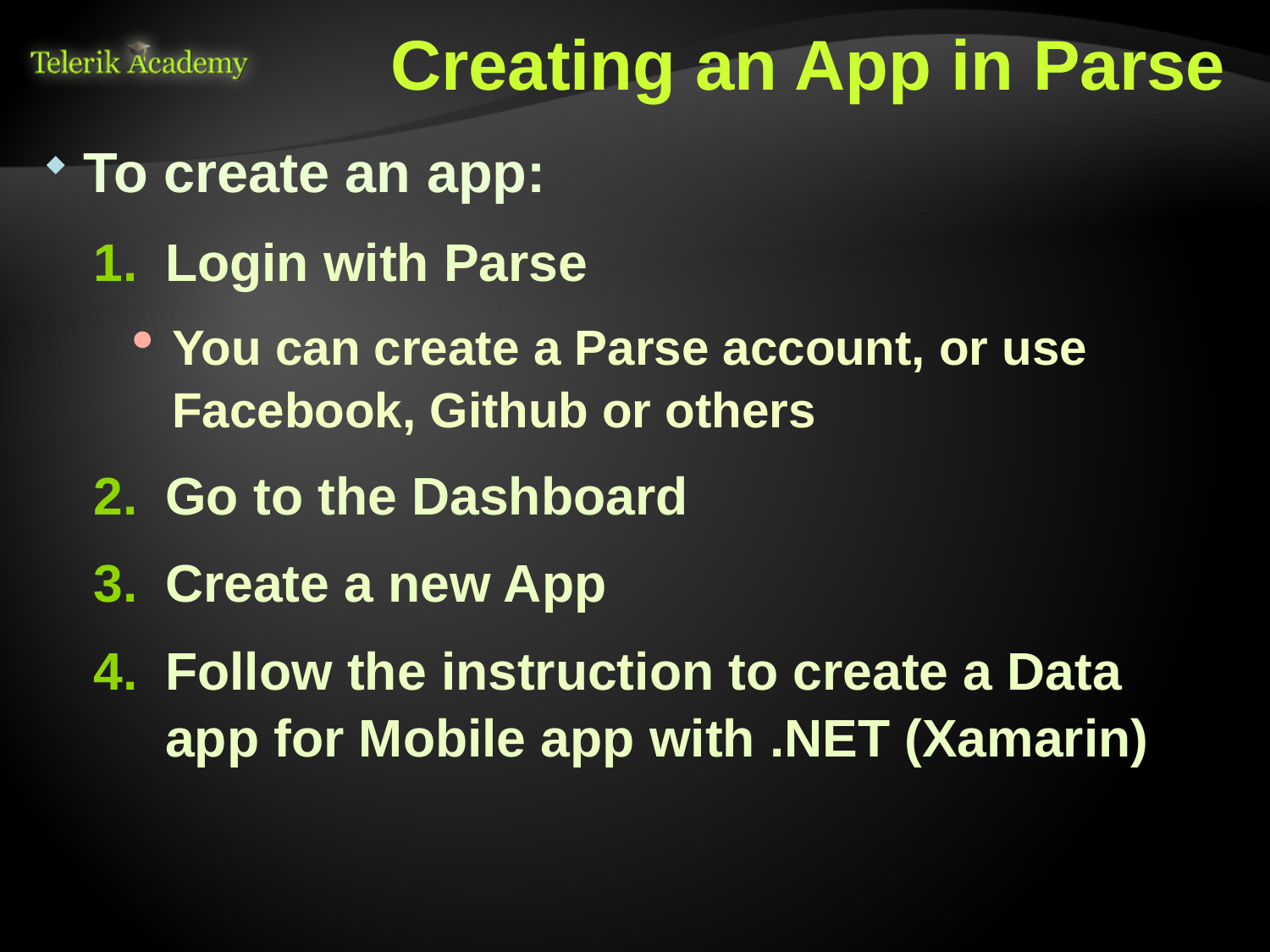

# Creating an App in Parse
To create an app:
Login with Parse
You can create a Parse account, or use Facebook, Github or others
Go to the Dashboard
Create a new App
Follow the instruction to create a Data app for Mobile app with .NET (Xamarin)